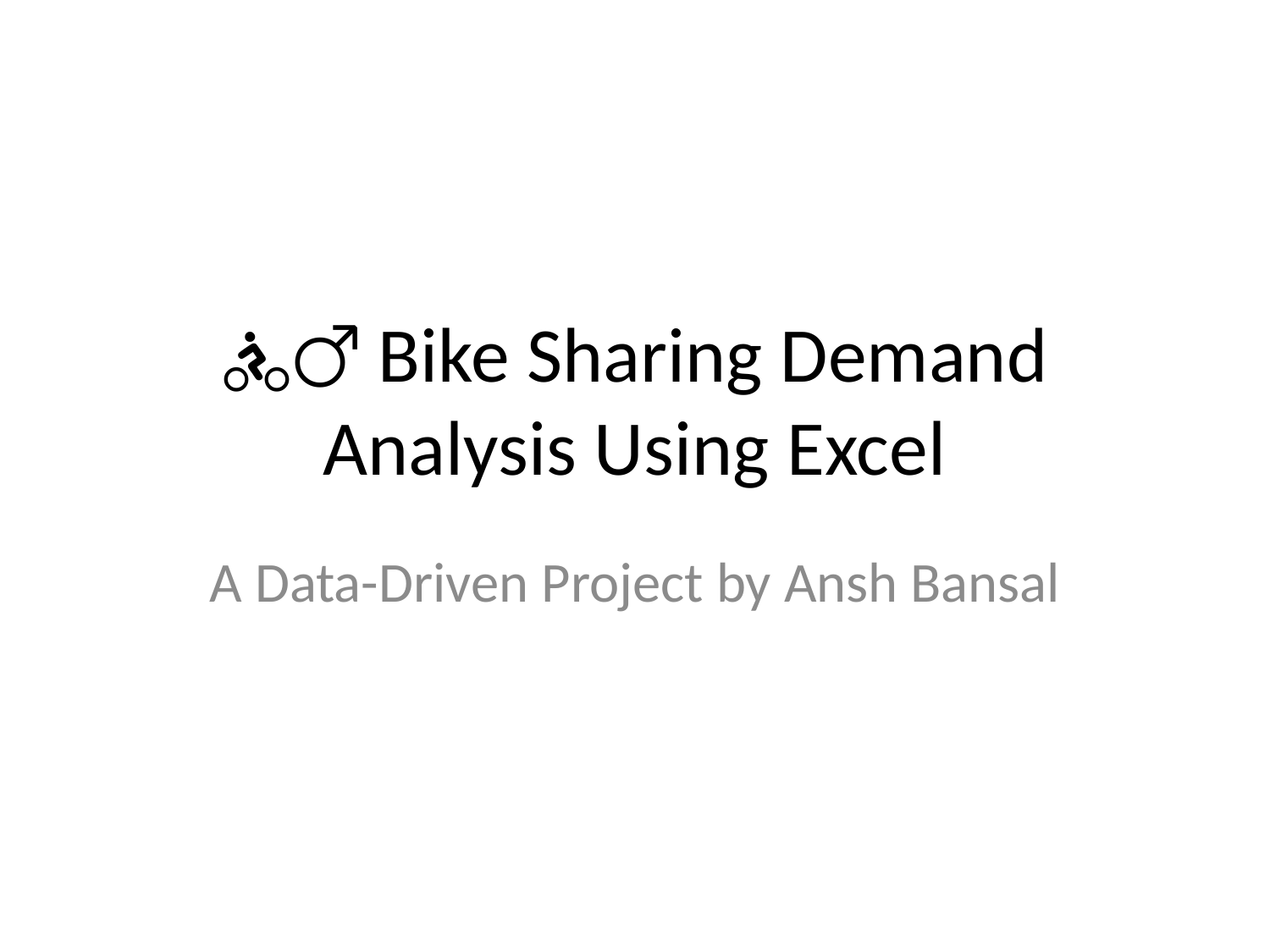

# 🚴‍♂️ Bike Sharing Demand Analysis Using Excel
A Data-Driven Project by Ansh Bansal